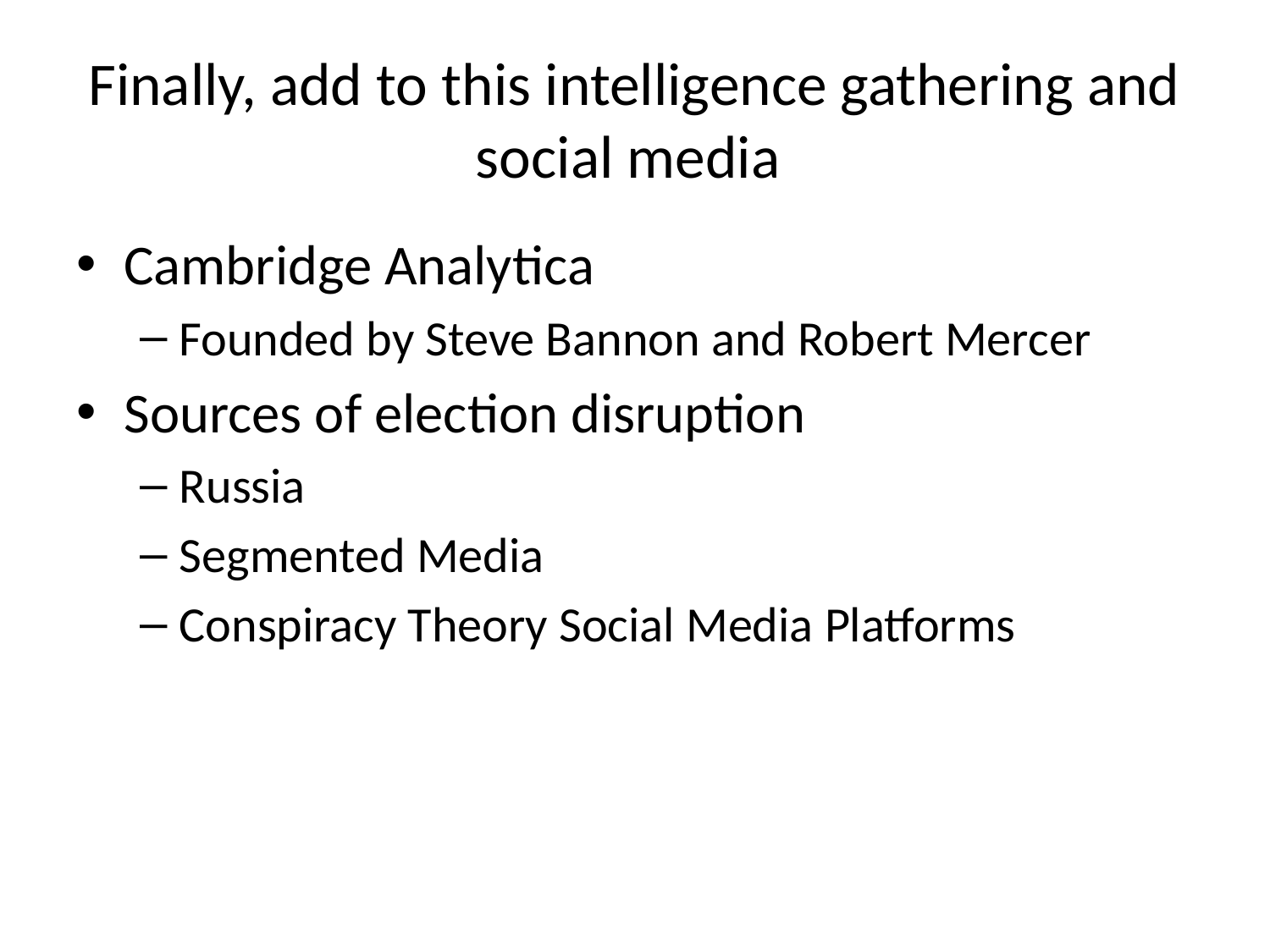

# Finally, add to this intelligence gathering and social media
Cambridge Analytica
Founded by Steve Bannon and Robert Mercer
Sources of election disruption
Russia
Segmented Media
Conspiracy Theory Social Media Platforms